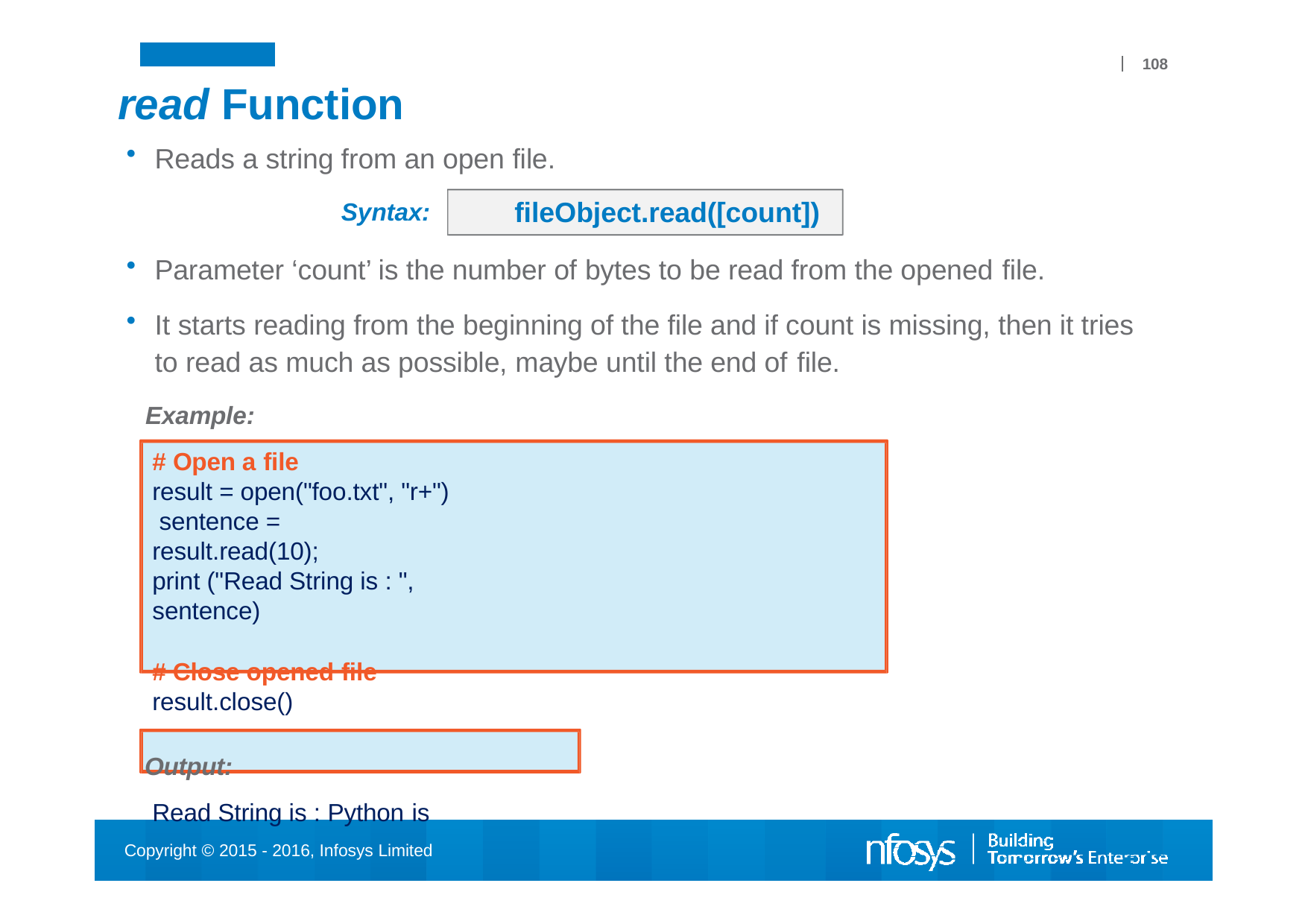

108
# read Function
Reads a string from an open file.

fileObject.read([count])
Syntax:
Parameter ‘count’ is the number of bytes to be read from the opened file.
It starts reading from the beginning of the file and if count is missing, then it tries  to read as much as possible, maybe until the end of file.
Example:
# Open a file
result = open("foo.txt", "r+")  sentence = result.read(10);
print ("Read String is : ", sentence)

# Close opened file
result.close()

Output:
Read String is : Python is

Copyright © 2015 - 2016, Infosys Limited